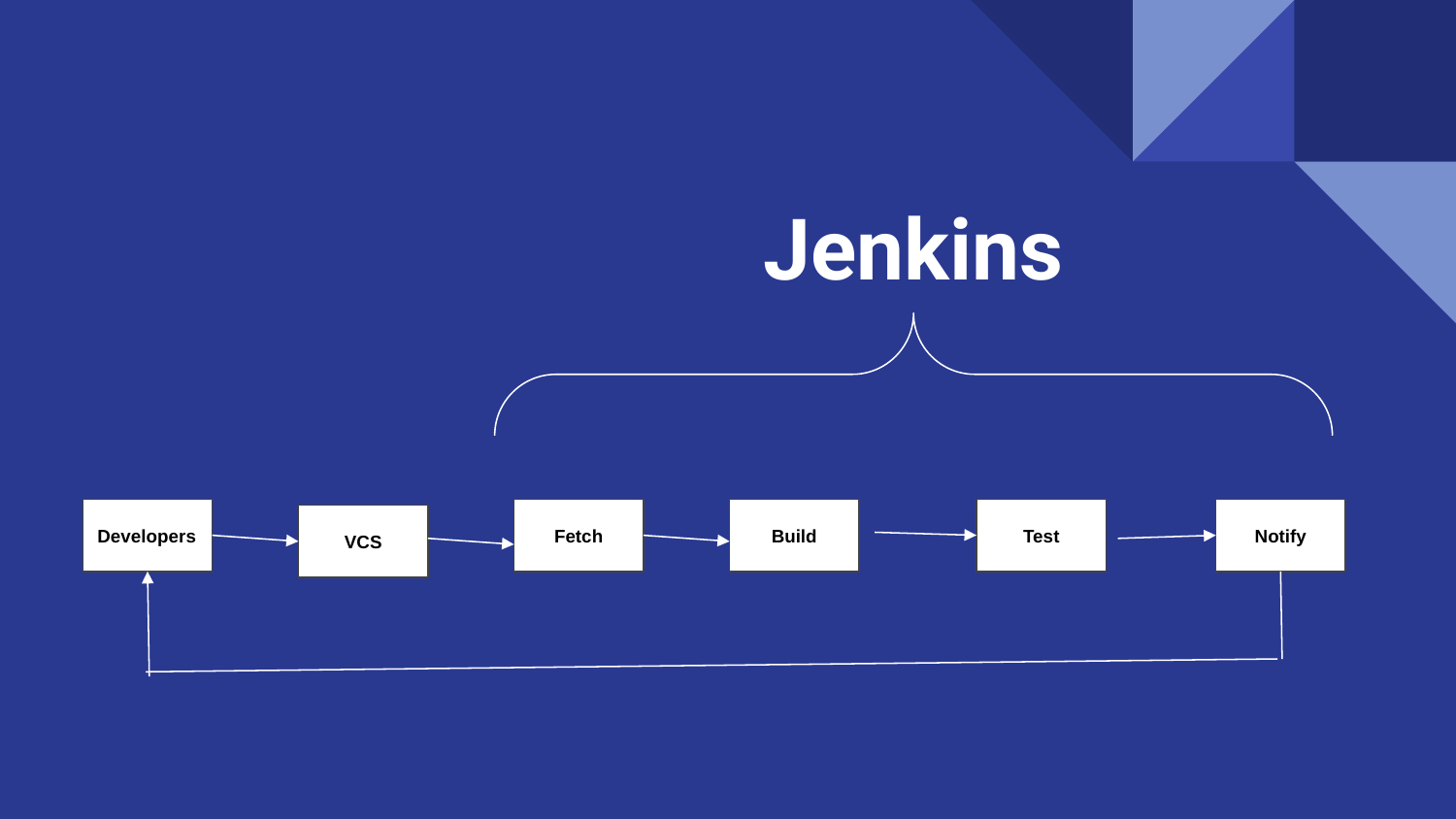

Jenkins
Developers
Fetch
Build
Test
Notify
VCS